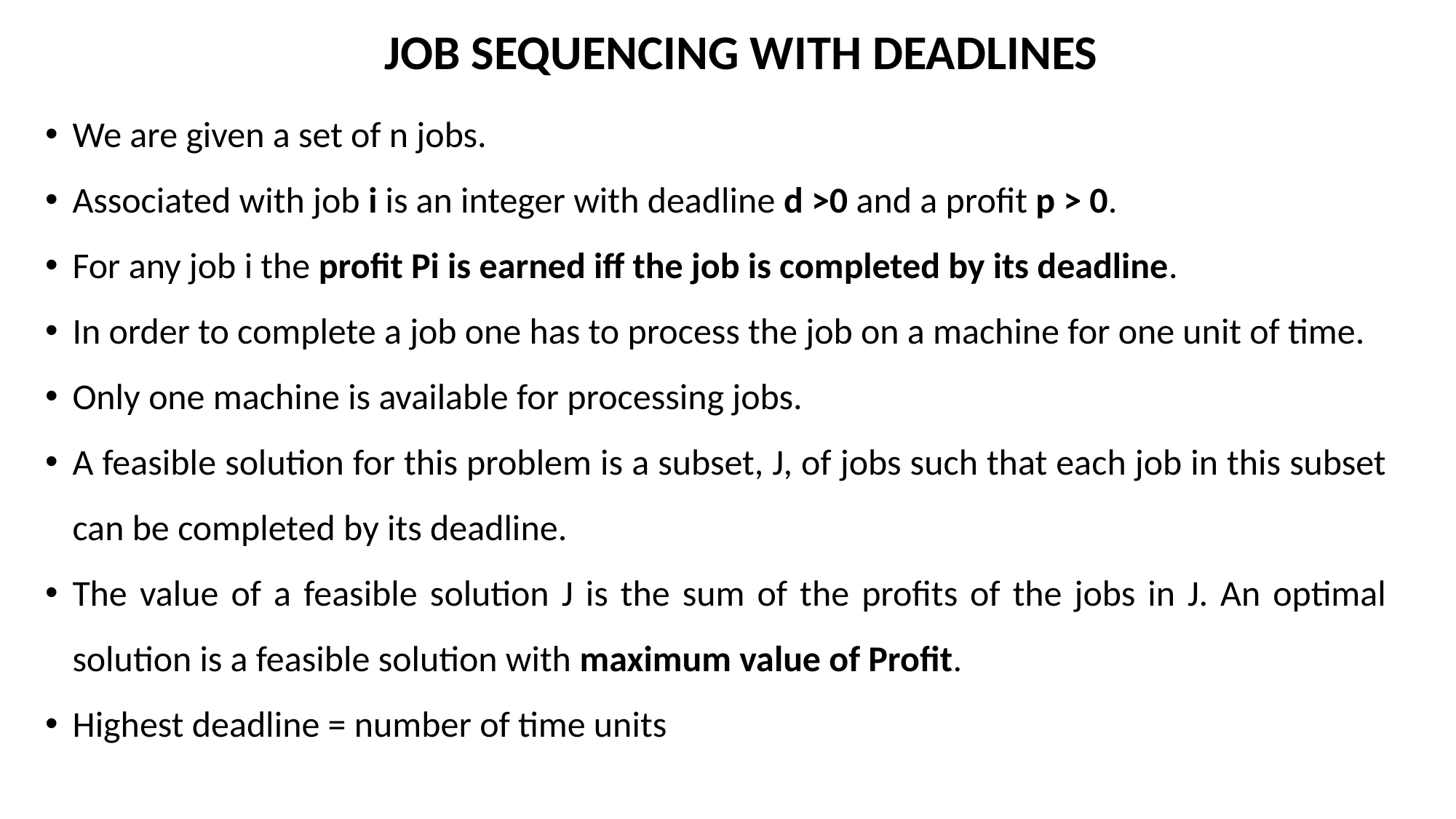

# JOB SEQUENCING WITH DEADLINES
We are given a set of n jobs.
Associated with job i is an integer with deadline d >0 and a profit p > 0.
For any job i the profit Pi is earned iff the job is completed by its deadline.
In order to complete a job one has to process the job on a machine for one unit of time.
Only one machine is available for processing jobs.
A feasible solution for this problem is a subset, J, of jobs such that each job in this subset can be completed by its deadline.
The value of a feasible solution J is the sum of the profits of the jobs in J. An optimal solution is a feasible solution with maximum value of Profit.
Highest deadline = number of time units